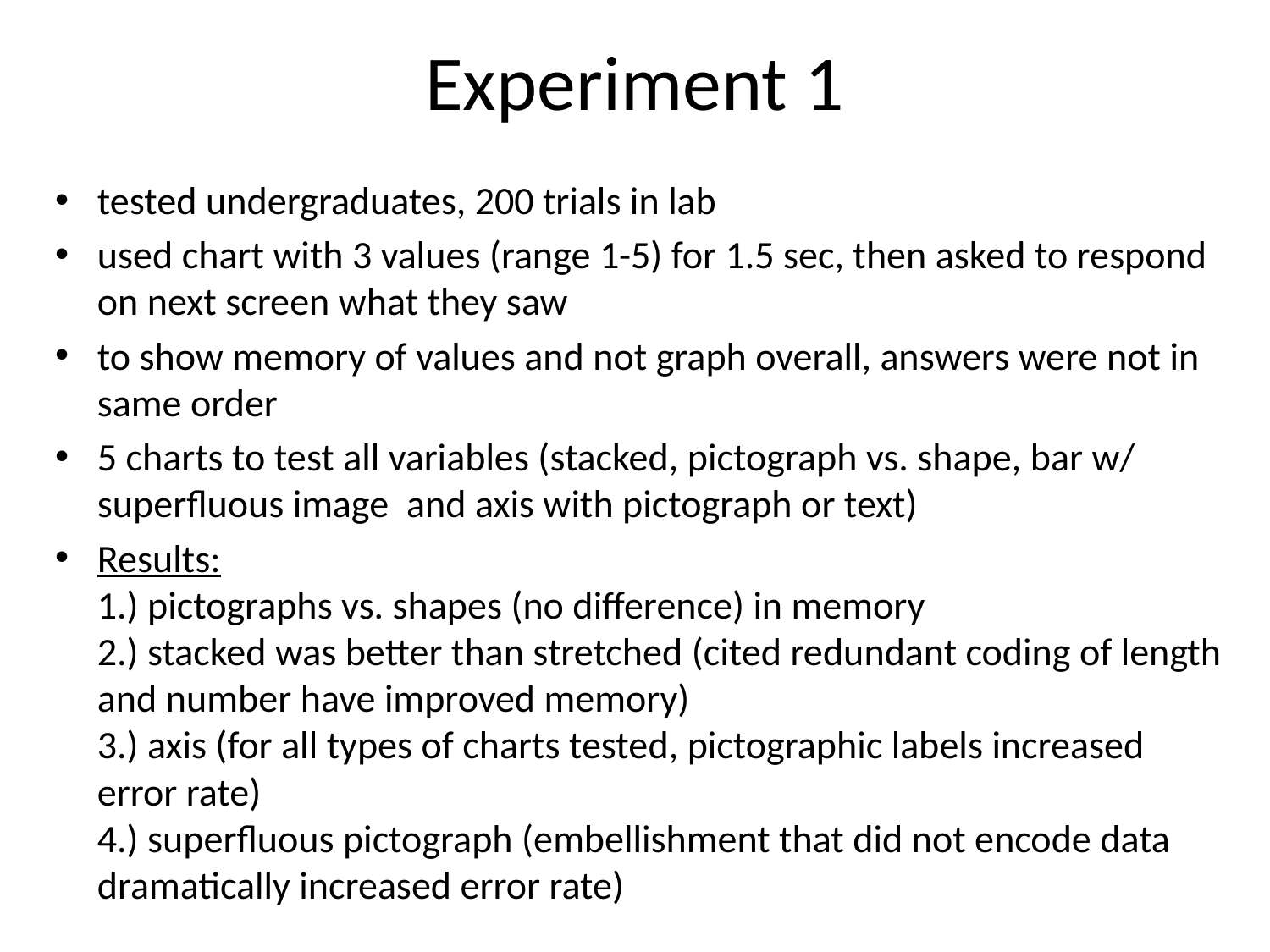

# Experiment 1
tested undergraduates, 200 trials in lab
used chart with 3 values (range 1-5) for 1.5 sec, then asked to respond on next screen what they saw
to show memory of values and not graph overall, answers were not in same order
5 charts to test all variables (stacked, pictograph vs. shape, bar w/ superfluous image  and axis with pictograph or text)
Results:
1.) pictographs vs. shapes (no difference) in memory
2.) stacked was better than stretched (cited redundant coding of length and number have improved memory)
3.) axis (for all types of charts tested, pictographic labels increased error rate)
4.) superfluous pictograph (embellishment that did not encode data dramatically increased error rate)